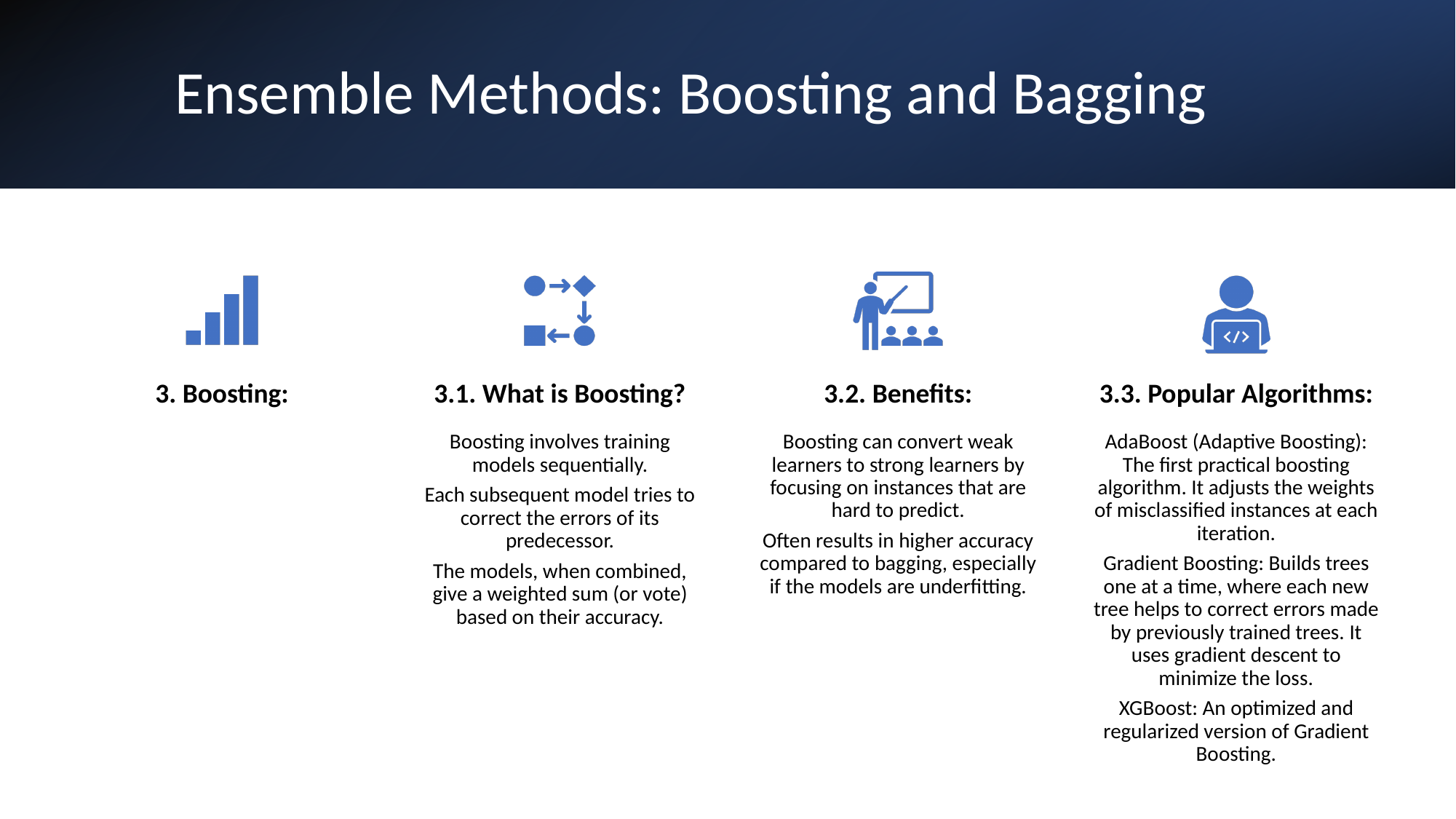

# Ensemble Methods: Boosting and Bagging
3. Boosting:
3.1. What is Boosting?
Boosting involves training models sequentially.
Each subsequent model tries to correct the errors of its predecessor.
The models, when combined, give a weighted sum (or vote) based on their accuracy.
3.2. Benefits:
Boosting can convert weak learners to strong learners by focusing on instances that are hard to predict.
Often results in higher accuracy compared to bagging, especially if the models are underfitting.
3.3. Popular Algorithms:
AdaBoost (Adaptive Boosting): The first practical boosting algorithm. It adjusts the weights of misclassified instances at each iteration.
Gradient Boosting: Builds trees one at a time, where each new tree helps to correct errors made by previously trained trees. It uses gradient descent to minimize the loss.
XGBoost: An optimized and regularized version of Gradient Boosting.